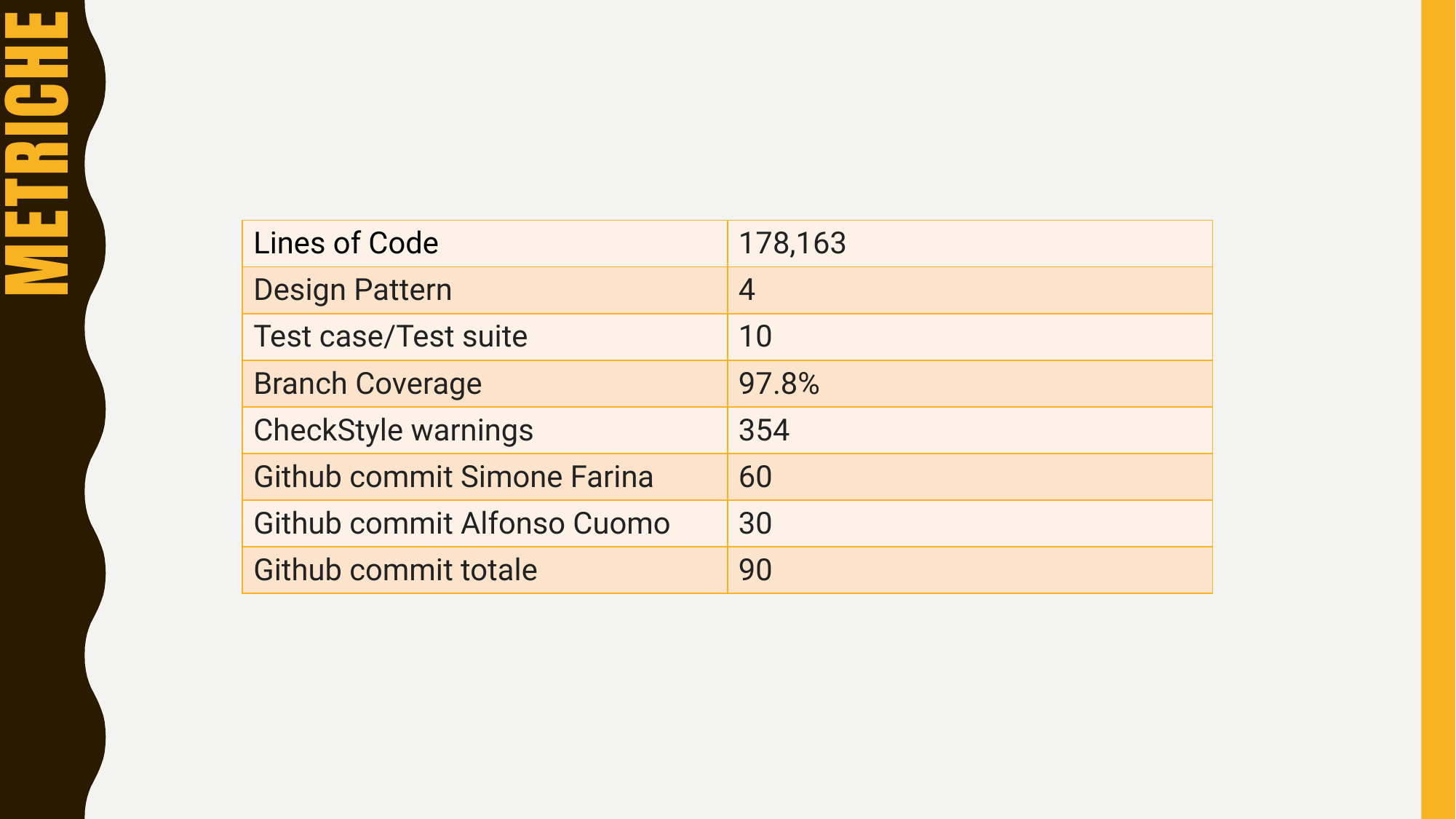

| Lines of Code | 178,163 |
| --- | --- |
| Design Pattern | 4 |
| Test case/Test suite | 10 |
| Branch Coverage | 97.8% |
| CheckStyle warnings | 354 |
| Github commit Simone Farina | 60 |
| Github commit Alfonso Cuomo | 30 |
| Github commit totale | 90 |
# metriche